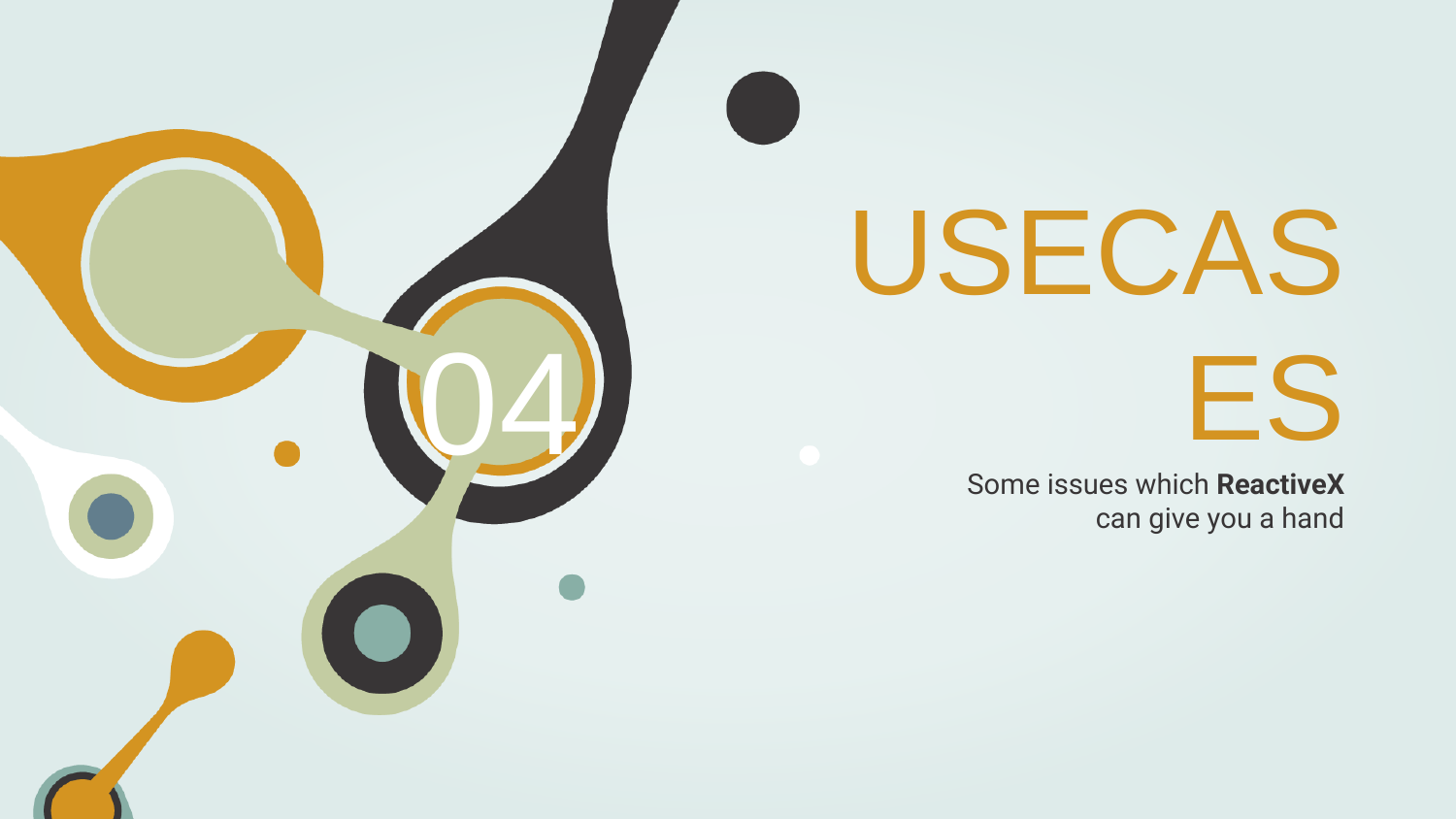

04
# USECASES
Some issues which ReactiveX can give you a hand